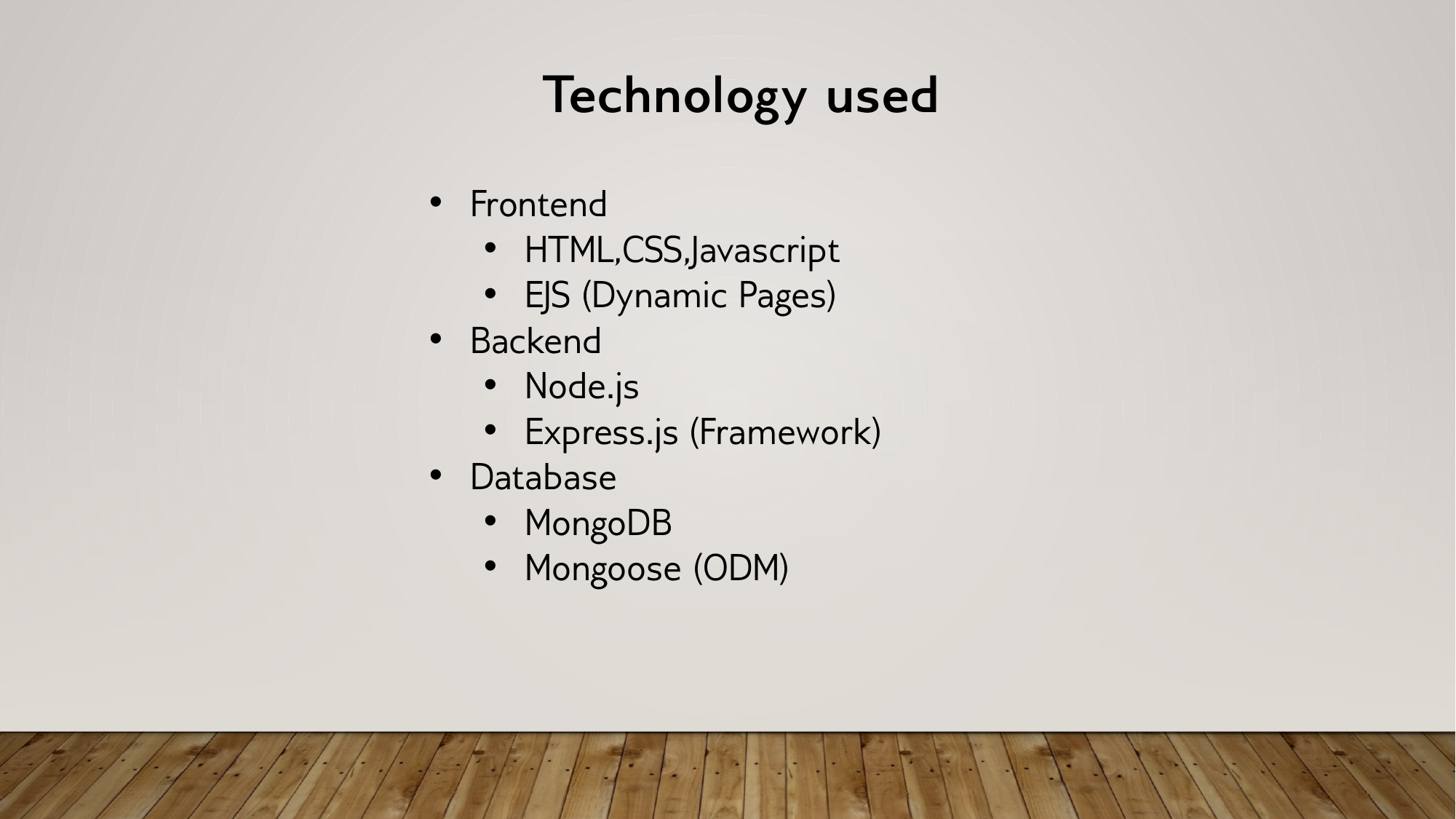

Technology used
Frontend
HTML,CSS,Javascript
EJS (Dynamic Pages)
Backend
Node.js
Express.js (Framework)
Database
MongoDB
Mongoose (ODM)